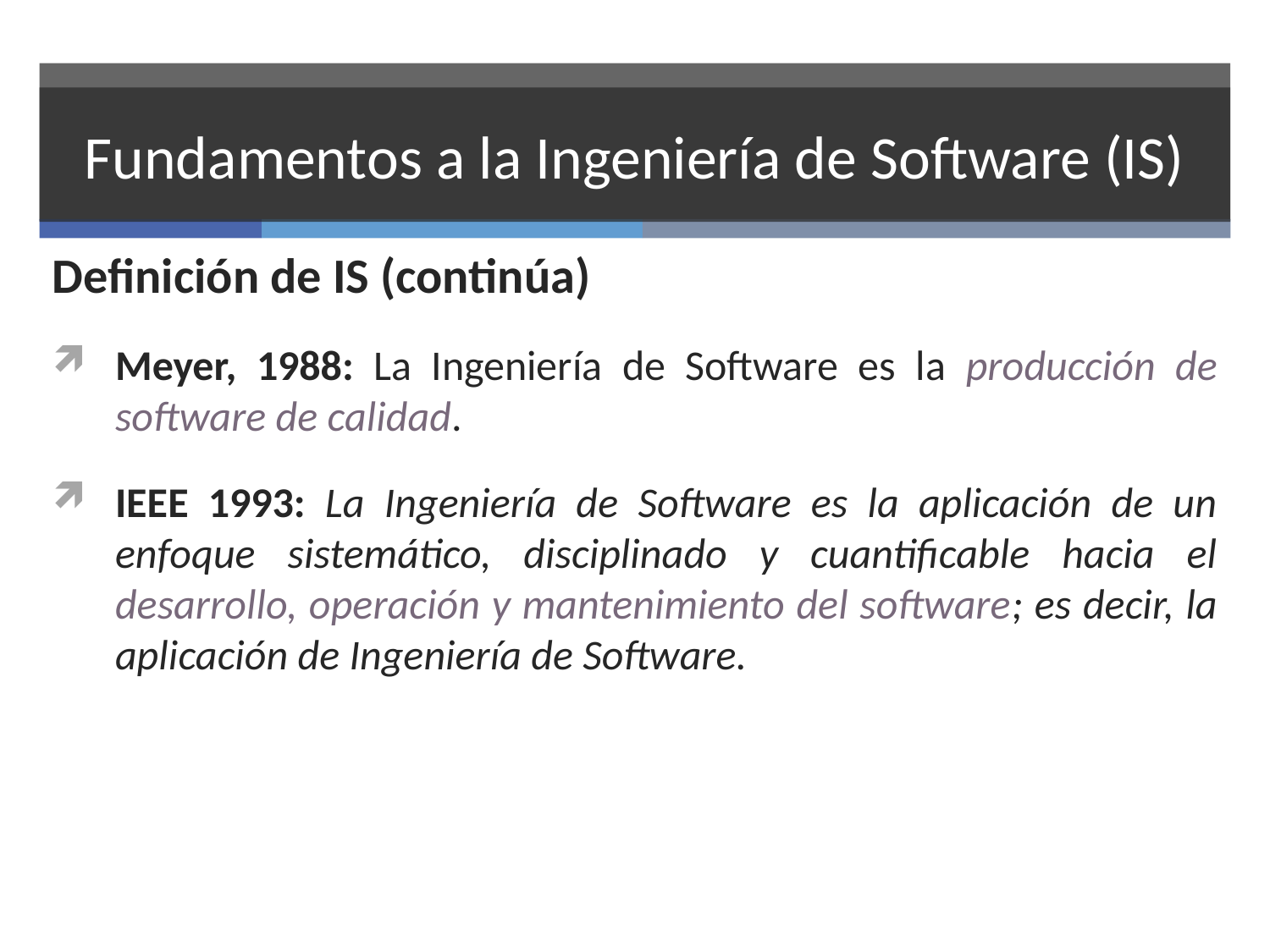

# Fundamentos a la Ingeniería de Software (IS)
Definición de IS (continúa)
Meyer, 1988: La Ingeniería de Software es la producción de software de calidad.
IEEE 1993: La Ingeniería de Software es la aplicación de un enfoque sistemático, disciplinado y cuantificable hacia el desarrollo, operación y mantenimiento del software; es decir, la aplicación de Ingeniería de Software.